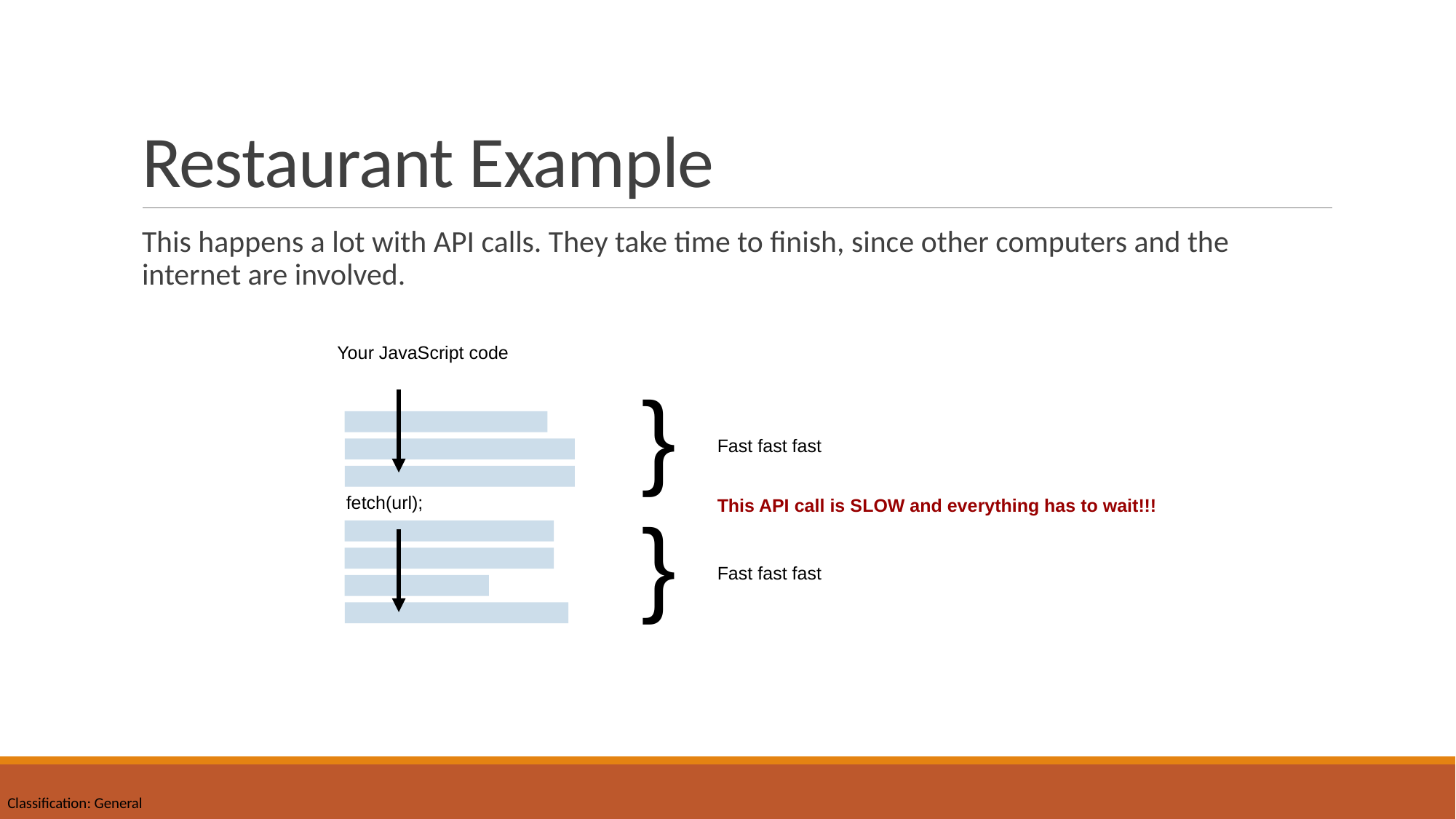

# Restaurant Example
This happens a lot with API calls. They take time to finish, since other computers and the internet are involved.

Your JavaScript code
}

Fast fast fast
fetch(url);
This API call is SLOW and everything has to wait!!!
}
Fast fast fast